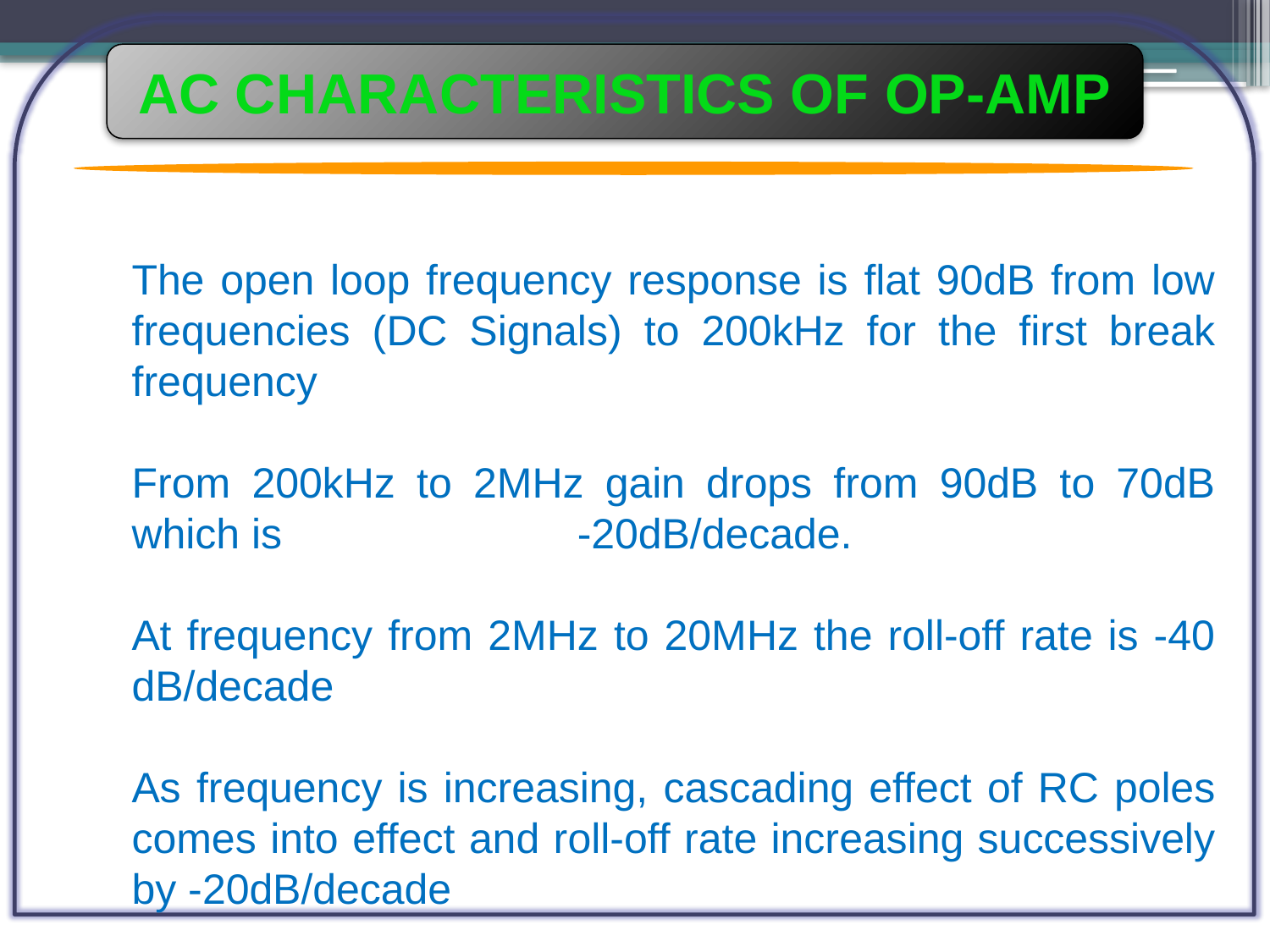

AC CHARACTERISTICS OF OP-AMP

REQUEONSE
The open loop frequency response is flat 90dB from low frequencies (DC Signals) to 200kHz for the first break frequency

From 200kHz to 2MHz gain drops from 90dB to 70dB which is                         -20dB/decade.

At frequency from 2MHz to 20MHz the roll-off rate is -40 dB/decade

As frequency is increasing, cascading effect of RC poles comes into effect and roll-off rate increasing successively by -20dB/decade